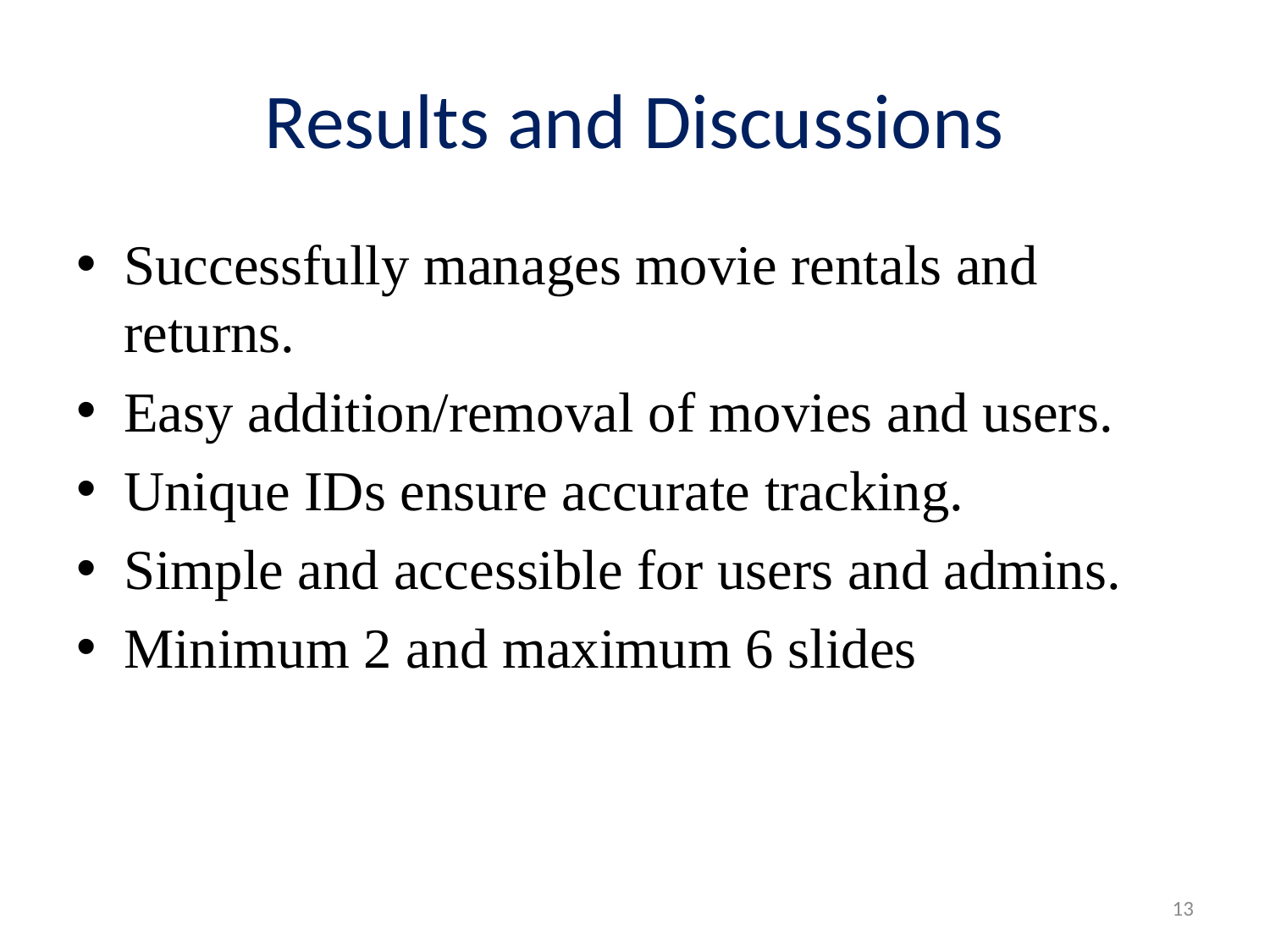

# Results and Discussions
Successfully manages movie rentals and returns.
Easy addition/removal of movies and users.
Unique IDs ensure accurate tracking.
Simple and accessible for users and admins.
Minimum 2 and maximum 6 slides

13